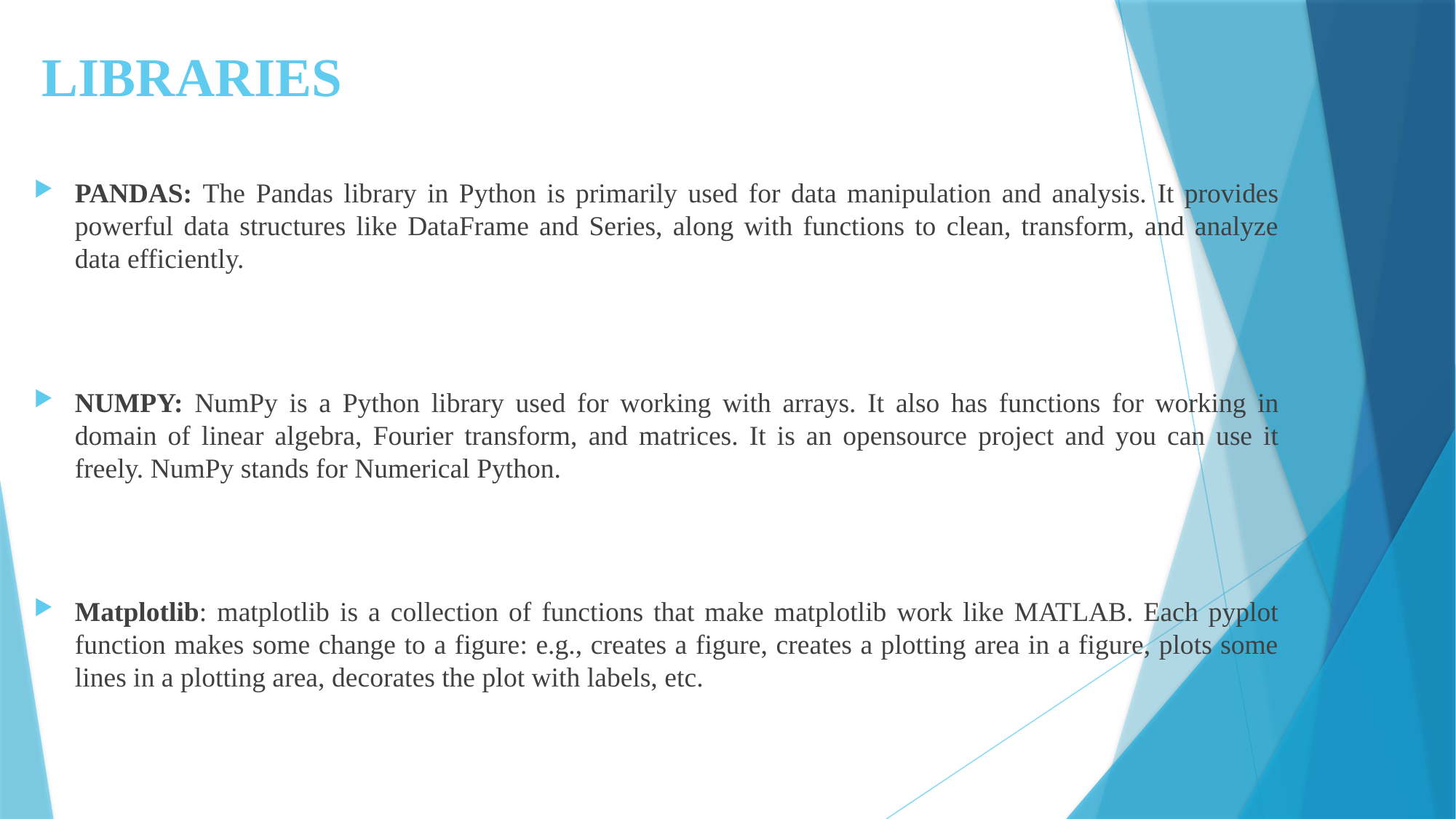

LIBRARIES
PANDAS: The Pandas library in Python is primarily used for data manipulation and analysis. It provides powerful data structures like DataFrame and Series, along with functions to clean, transform, and analyze data efficiently.

NUMPY: NumPy is a Python library used for working with arrays. It also has functions for working in domain of linear algebra, Fourier transform, and matrices. It is an opensource project and you can use it freely. NumPy stands for Numerical Python.

Matplotlib: matplotlib is a collection of functions that make matplotlib work like MATLAB. Each pyplot function makes some change to a figure: e.g., creates a figure, creates a plotting area in a figure, plots some lines in a plotting area, decorates the plot with labels, etc.